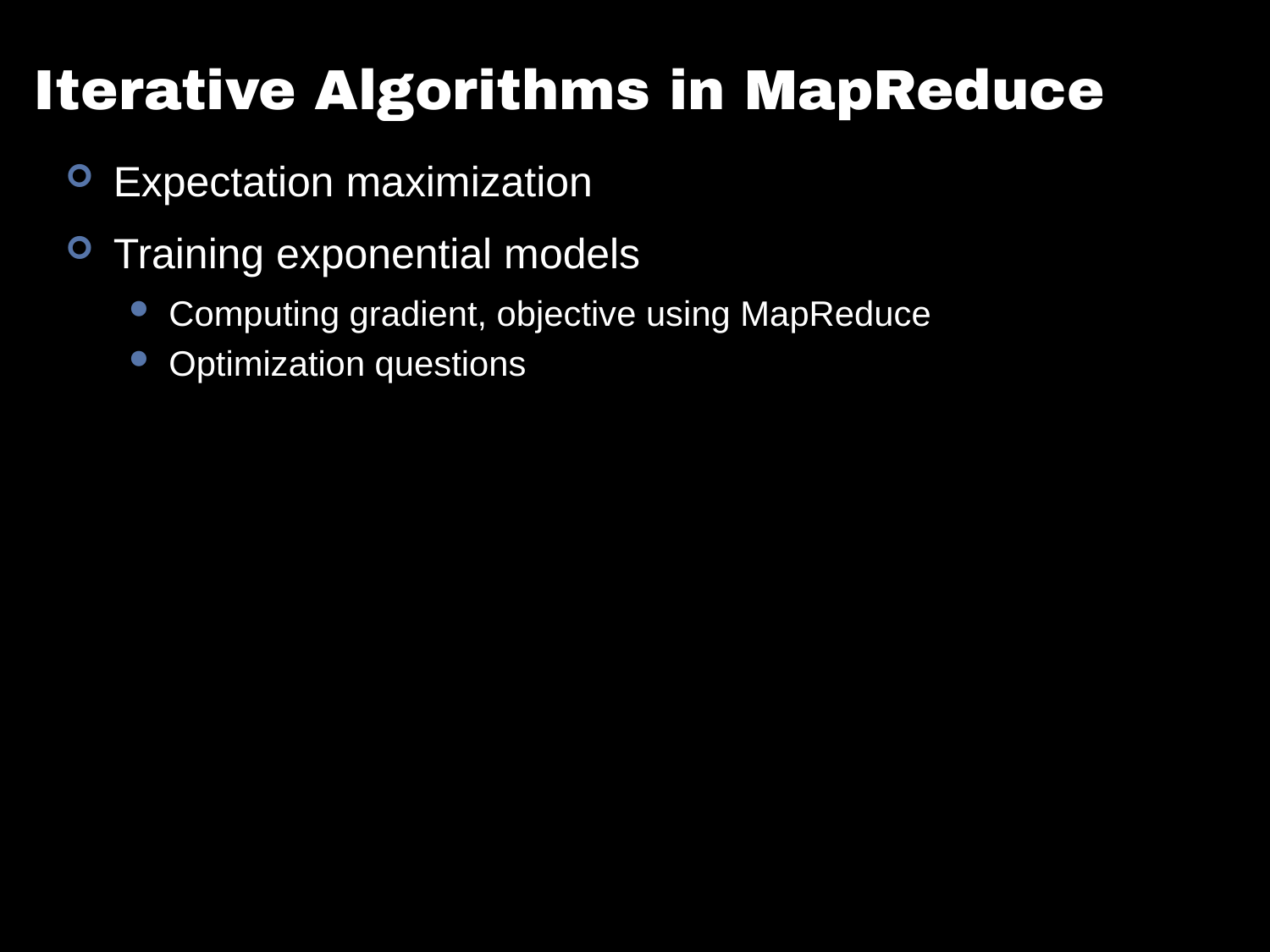

# Iterative Algorithms in MapReduce
Expectation maximization
Training exponential models
Computing gradient, objective using MapReduce
Optimization questions